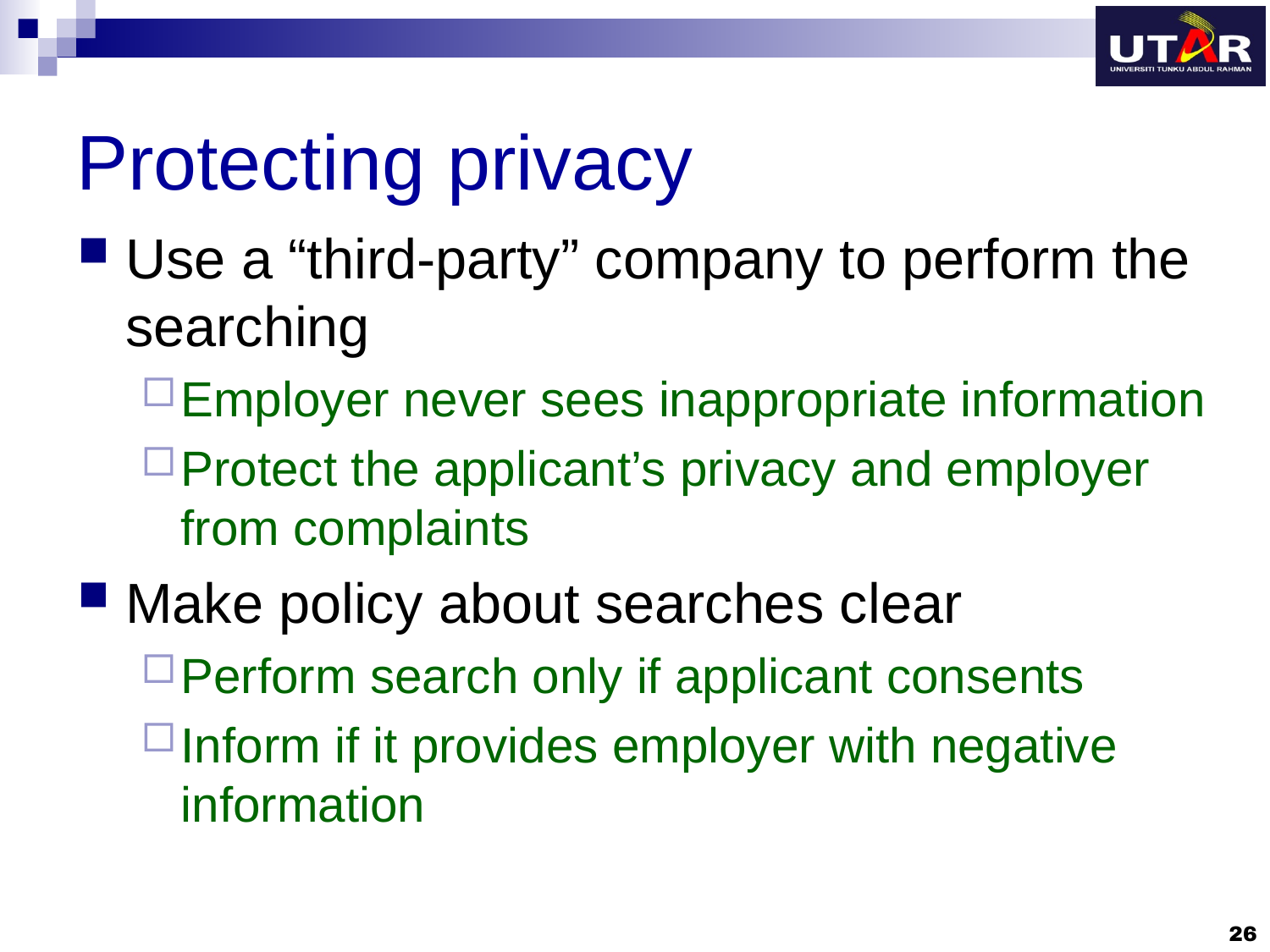

# Protecting privacy
Use a “third-party” company to perform the searching
Employer never sees inappropriate information
Protect the applicant’s privacy and employer from complaints
Make policy about searches clear
Perform search only if applicant consents
Inform if it provides employer with negative information
26